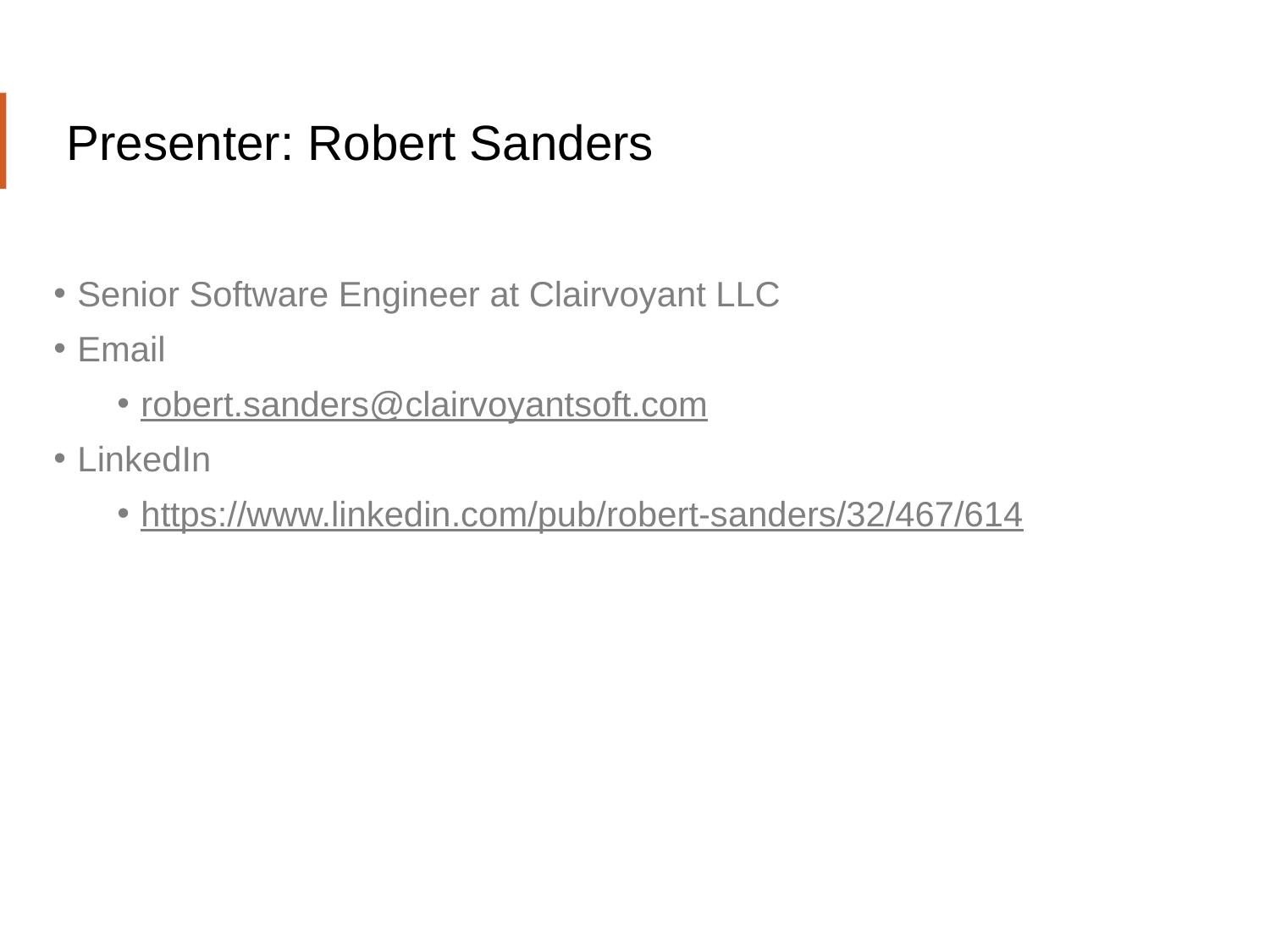

# Presenter: Robert Sanders
Senior Software Engineer at Clairvoyant LLC
Email
robert.sanders@clairvoyantsoft.com
LinkedIn
https://www.linkedin.com/pub/robert-sanders/32/467/614